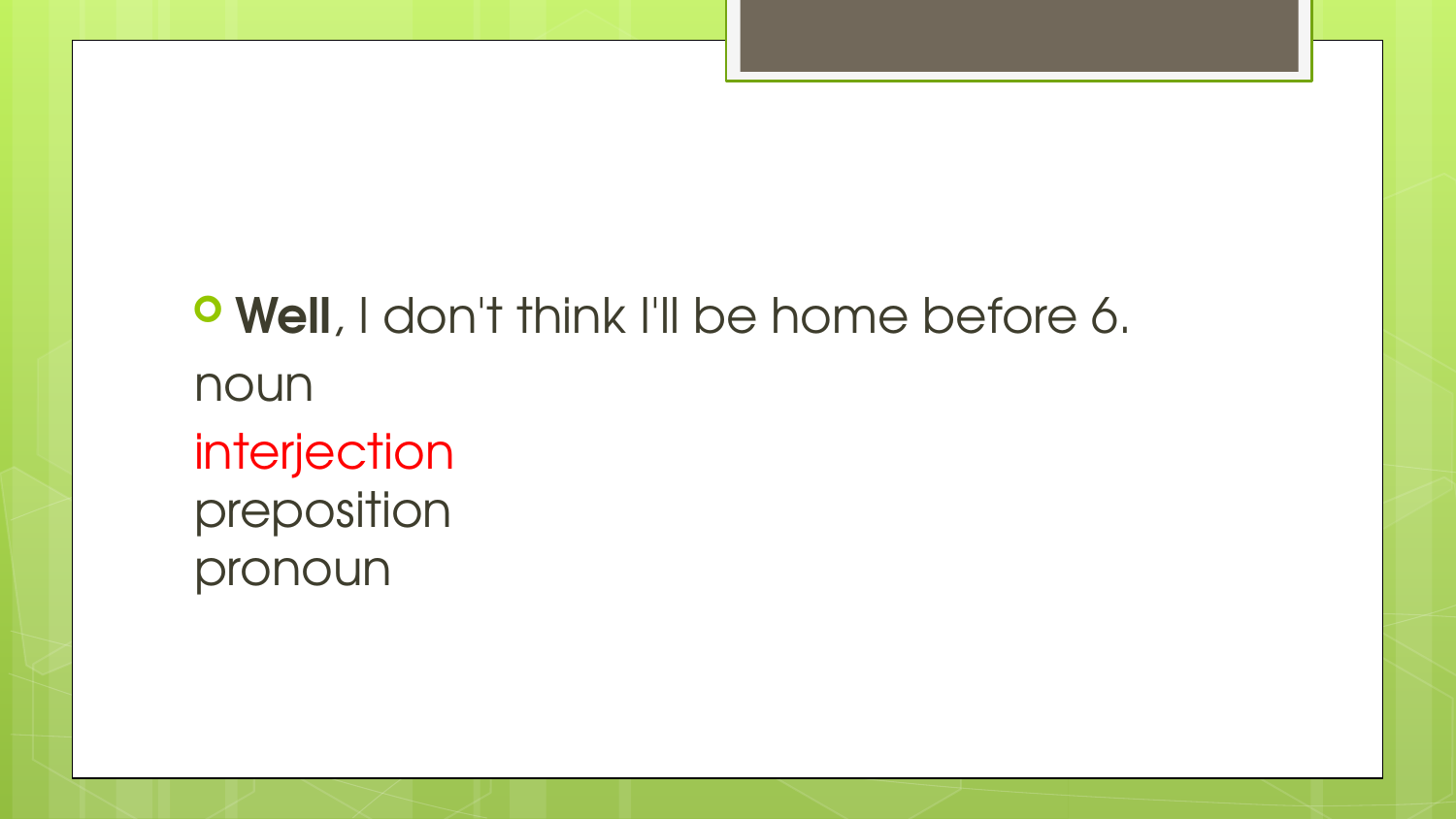

#
Well, I don't think I'll be home before 6.
 noun
 interjection
 preposition
 pronoun